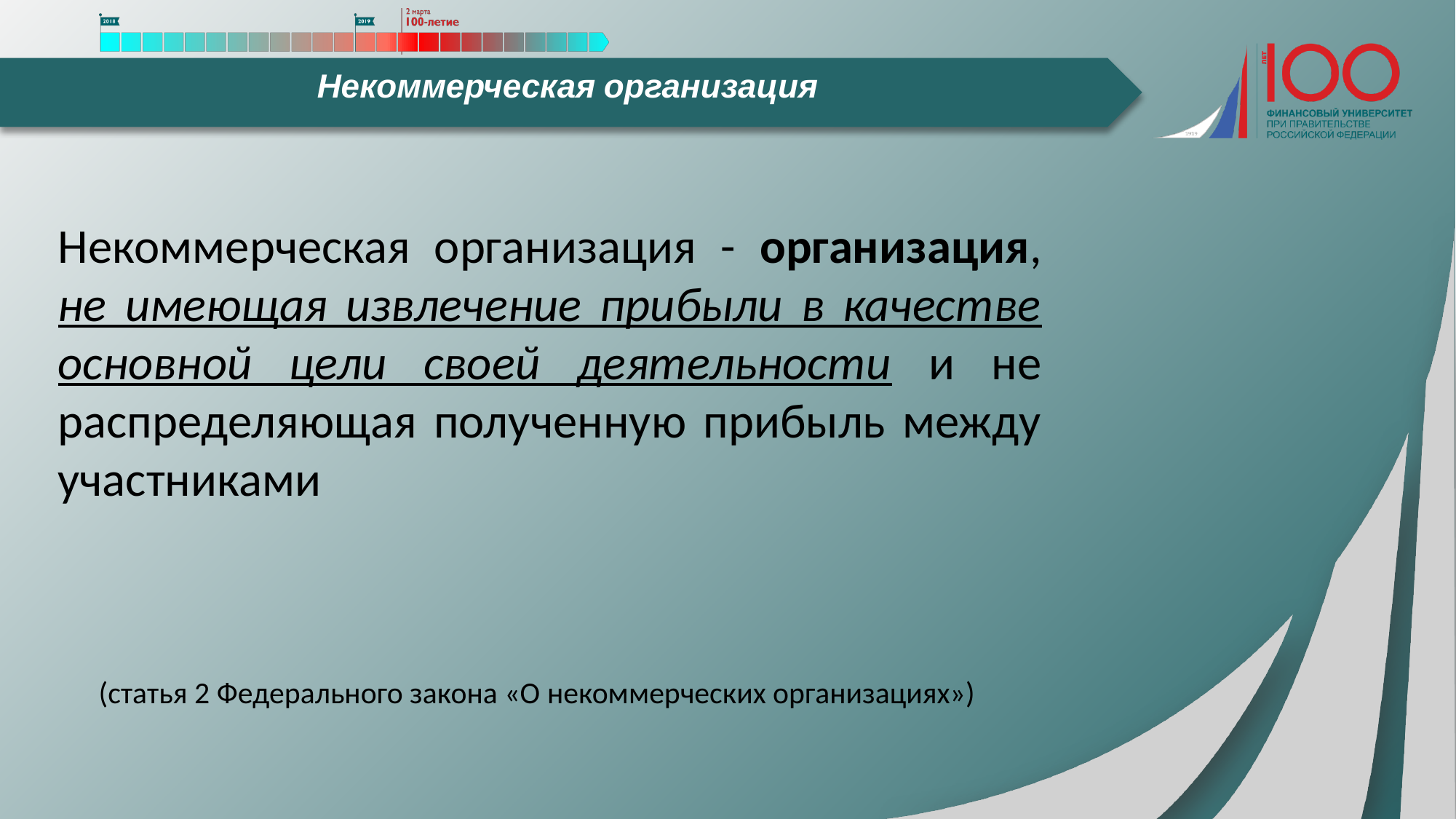

Некоммерческая организация
Некоммерческая организация - организация, не имеющая извлечение прибыли в качестве основной цели своей деятельности и не распределяющая полученную прибыль между участниками
(статья 2 Федерального закона «О некоммерческих организациях»)